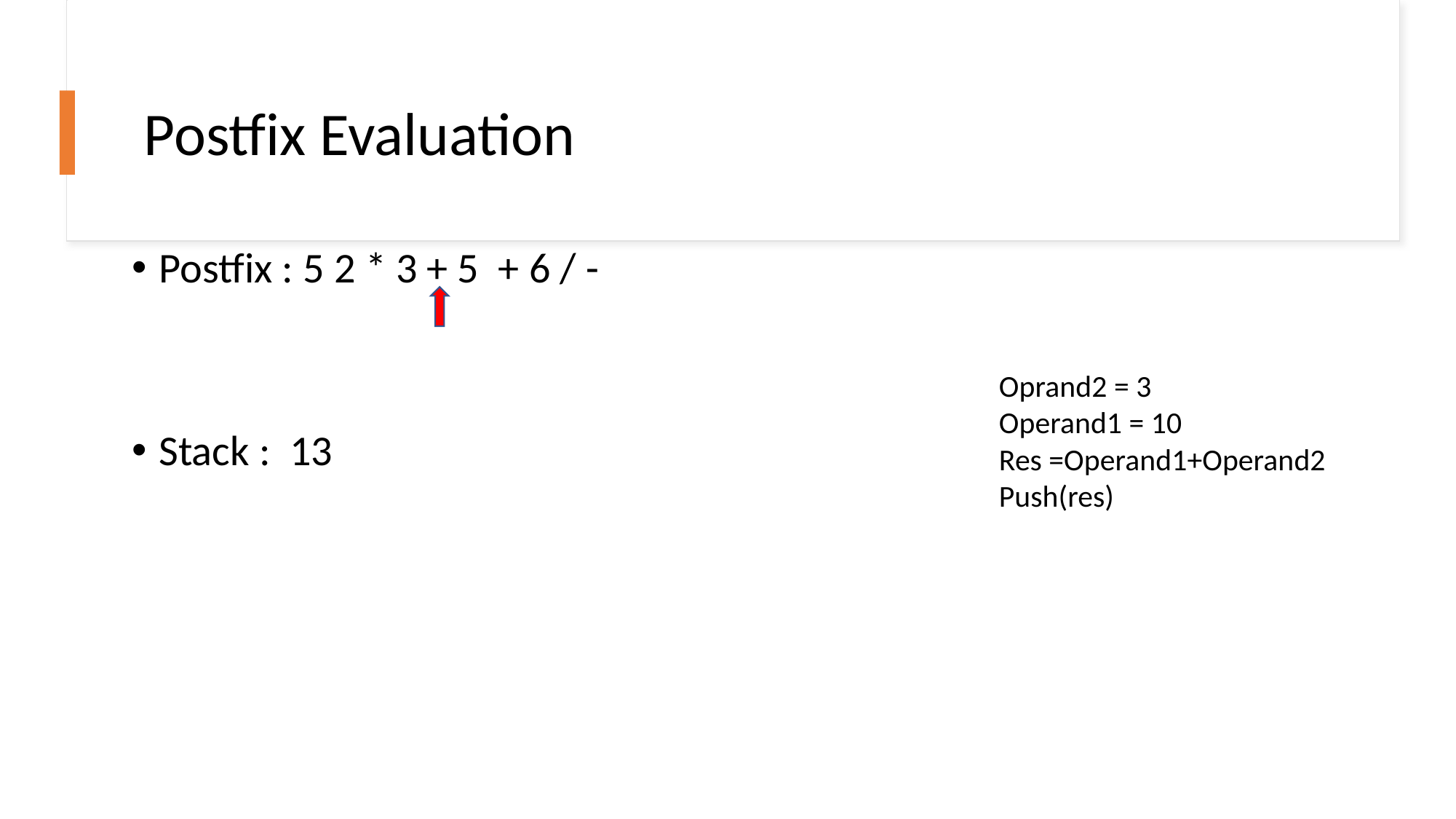

# Postfix Evaluation

Postfix : 5 2 * 3 + 5  + 6 / -

Stack :  13

Oprand2 = 3
Operand1 = 10
Res =Operand1+Operand2
Push(res)